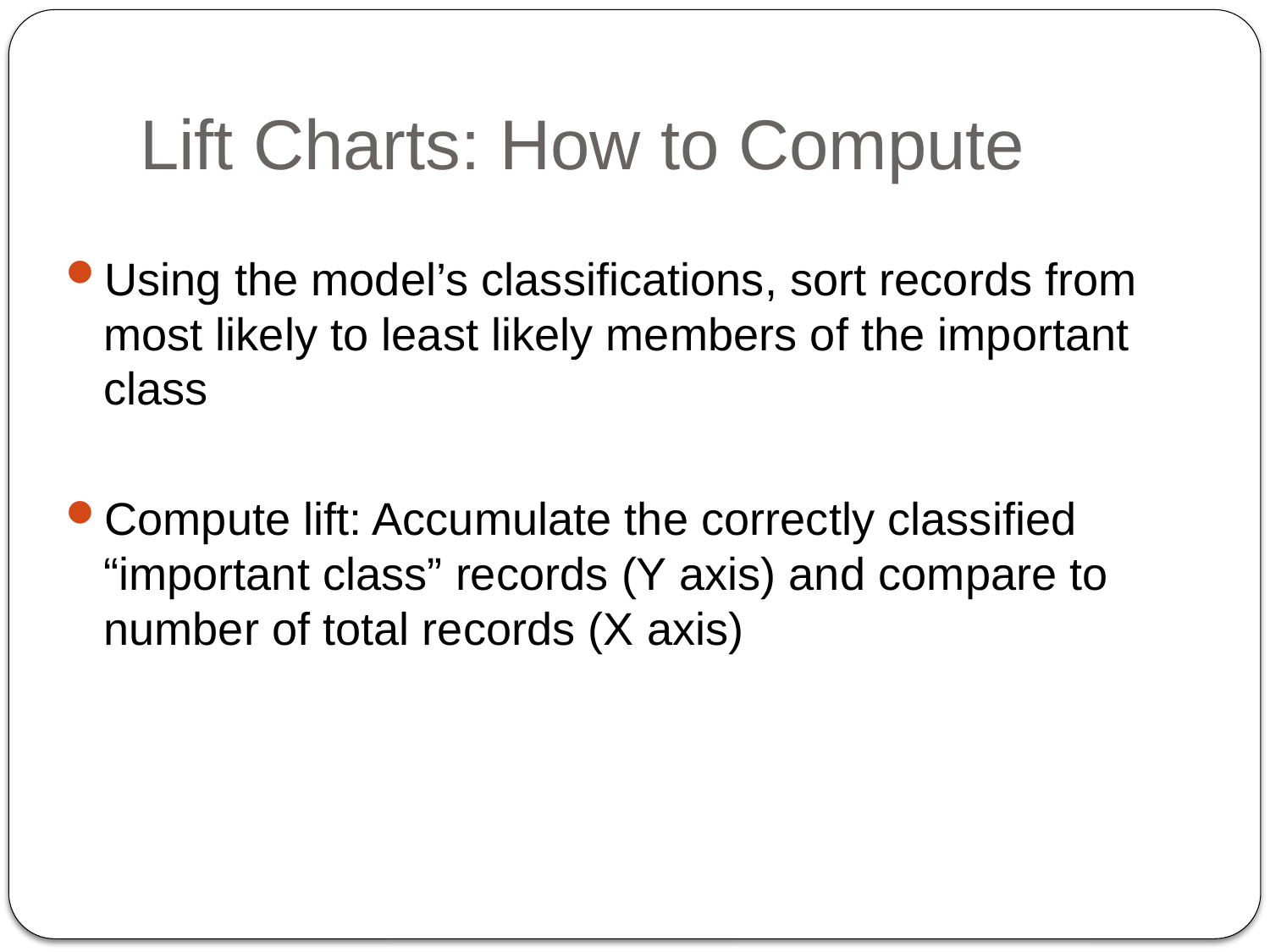

# Lift Charts: How to Compute
Using the model’s classifications, sort records from most likely to least likely members of the important class

Compute lift: Accumulate the correctly classified “important class” records (Y axis) and compare to number of total records (X axis)